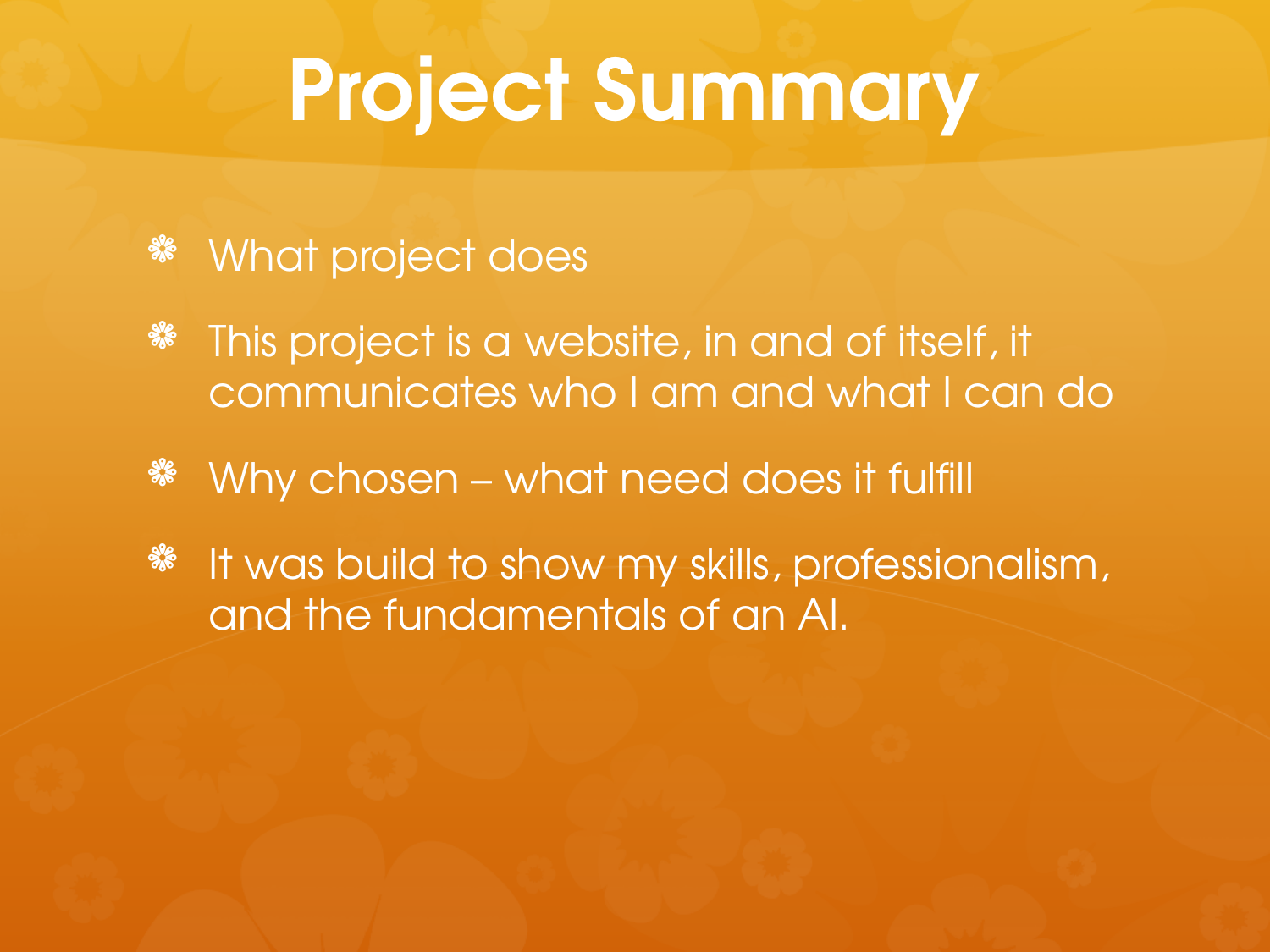

# Project Summary
What project does
This project is a website, in and of itself, it communicates who I am and what I can do
Why chosen – what need does it fulfill
It was build to show my skills, professionalism, and the fundamentals of an AI.